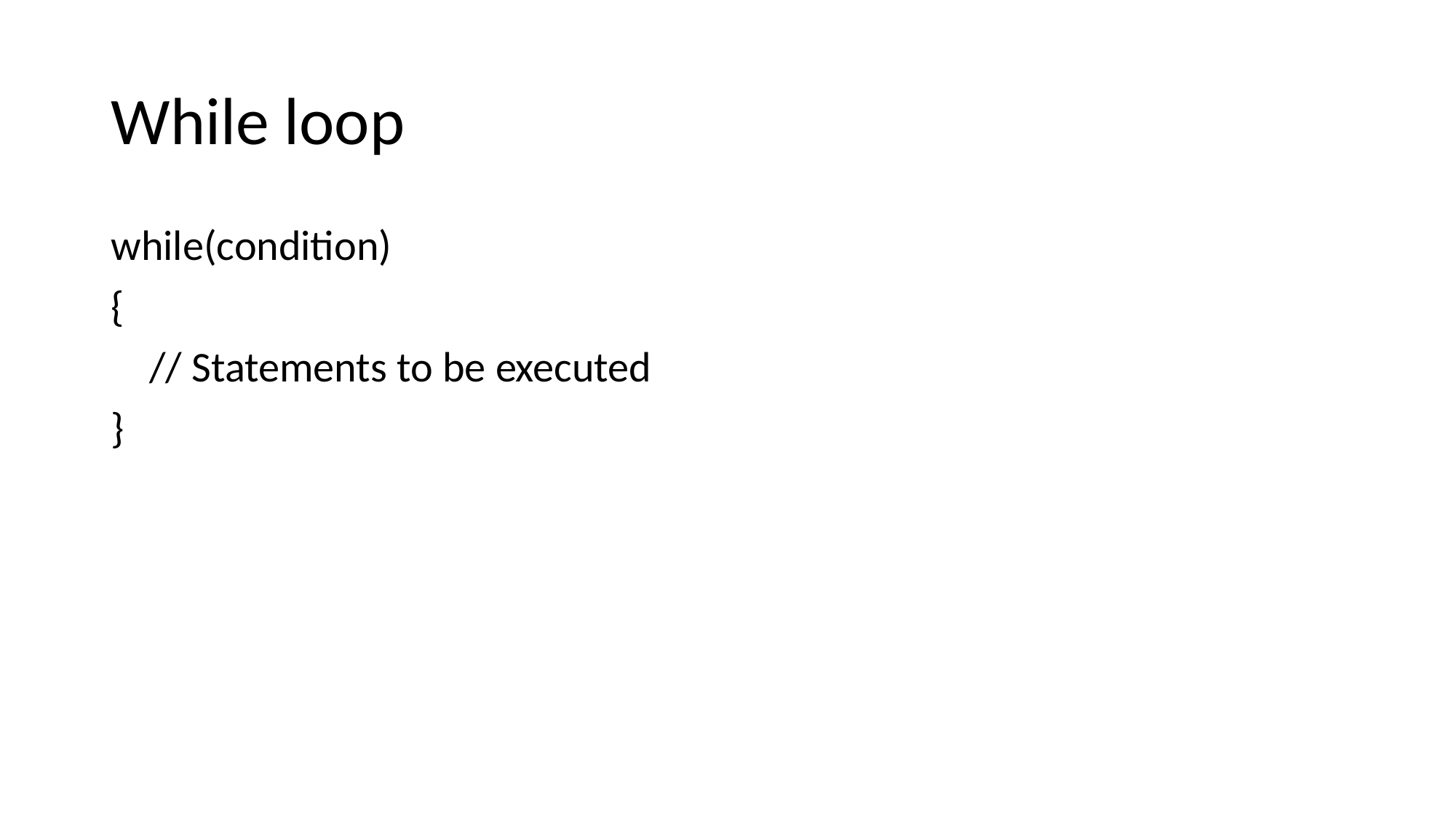

# While loop
while(condition)
{
    // Statements to be executed
}